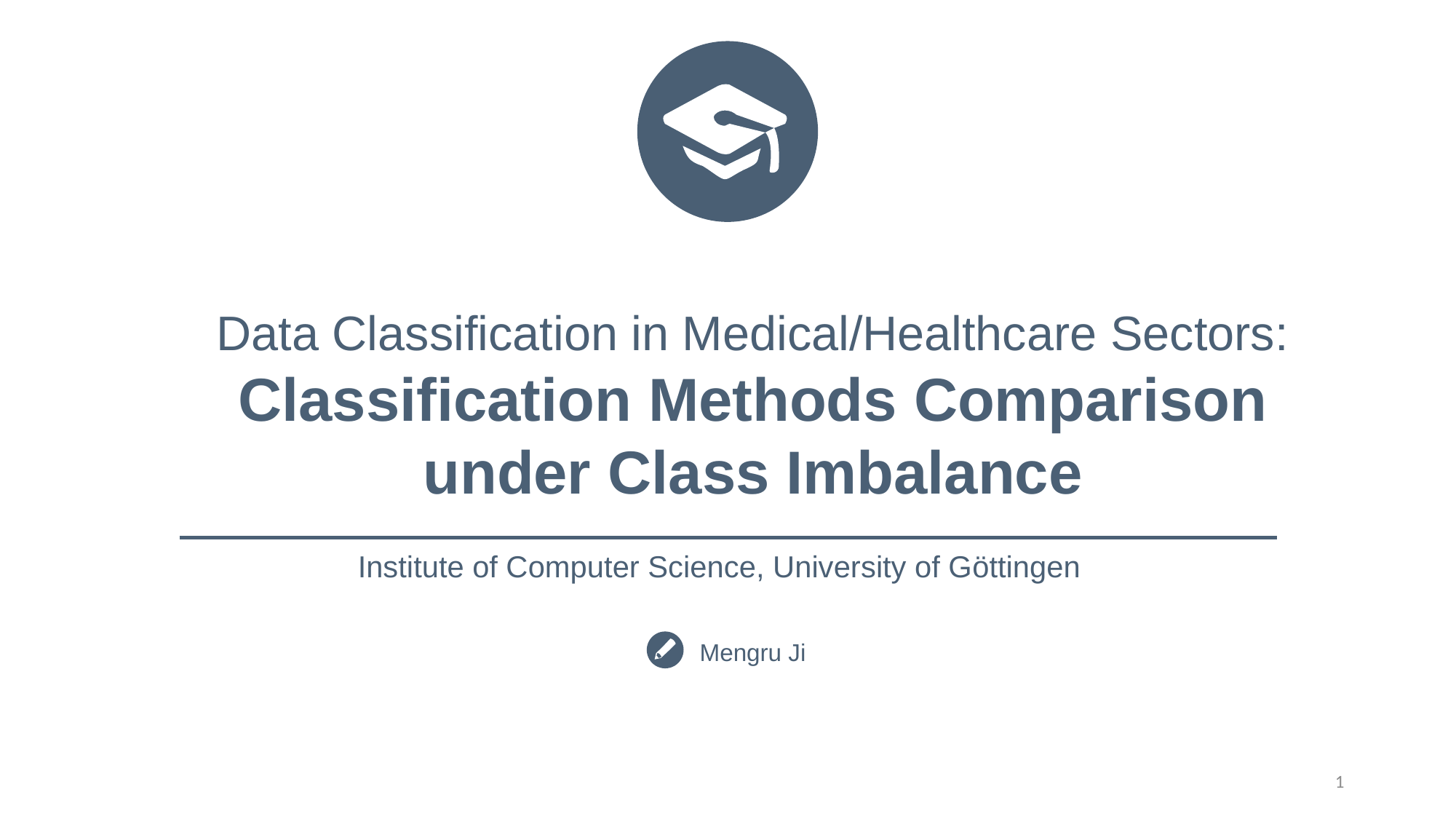

Data Classification in Medical/Healthcare Sectors:
 Classification Methods Comparison
under Class Imbalance
Institute of Computer Science, University of Göttingen

Mengru Ji
1